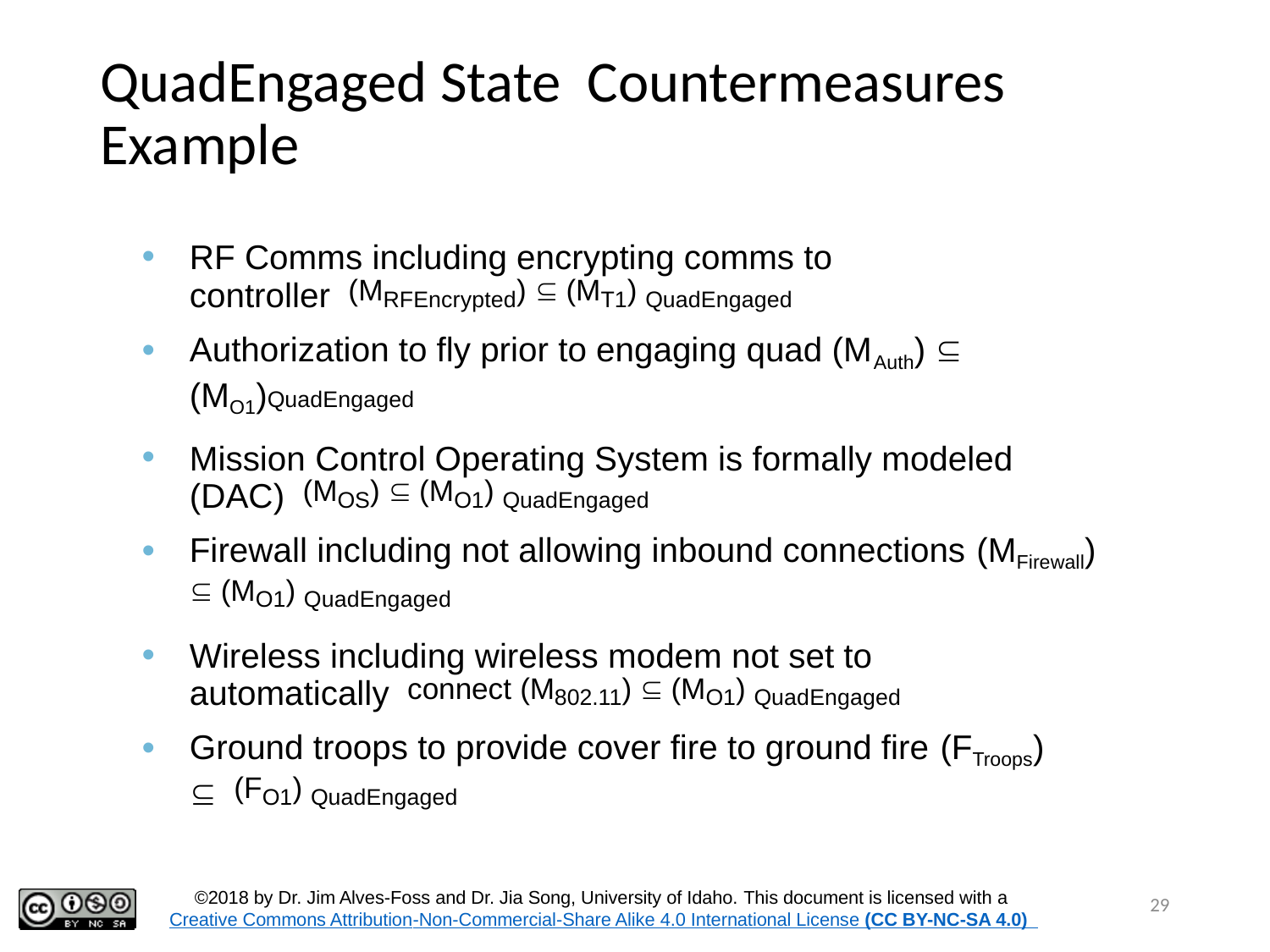

# QuadEngaged State  Countermeasures Example
RF Comms including encrypting comms to controller  (MRFEncrypted) ⊆ (MT1) QuadEngaged
Authorization to fly prior to engaging quad (MAuth) ⊆ (MO1)QuadEngaged
Mission Control Operating System is formally modeled (DAC)  (MOS) ⊆ (MO1) QuadEngaged
Firewall including not allowing inbound connections (MFirewall) ⊆ (MO1) QuadEngaged
Wireless including wireless modem not set to automatically  connect (M802.11) ⊆ (MO1) QuadEngaged
Ground troops to provide cover fire to ground fire (FTroops) ⊆ (FO1) QuadEngaged
29